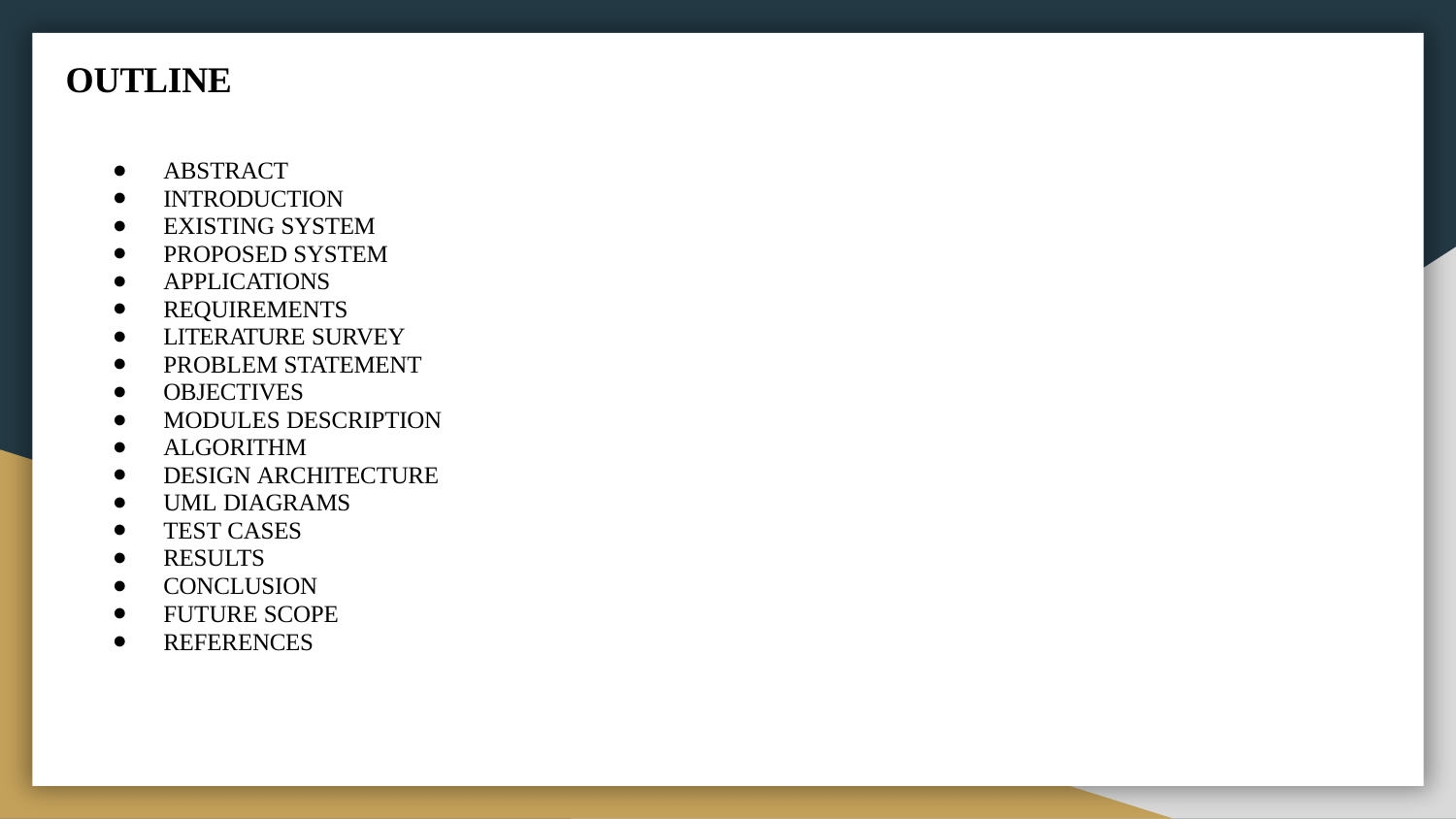

# OUTLINE
ABSTRACT
INTRODUCTION
EXISTING SYSTEM
PROPOSED SYSTEM
APPLICATIONS
REQUIREMENTS
LITERATURE SURVEY
PROBLEM STATEMENT
OBJECTIVES
MODULES DESCRIPTION
ALGORITHM
DESIGN ARCHITECTURE
UML DIAGRAMS
TEST CASES
RESULTS
CONCLUSION
FUTURE SCOPE
REFERENCES